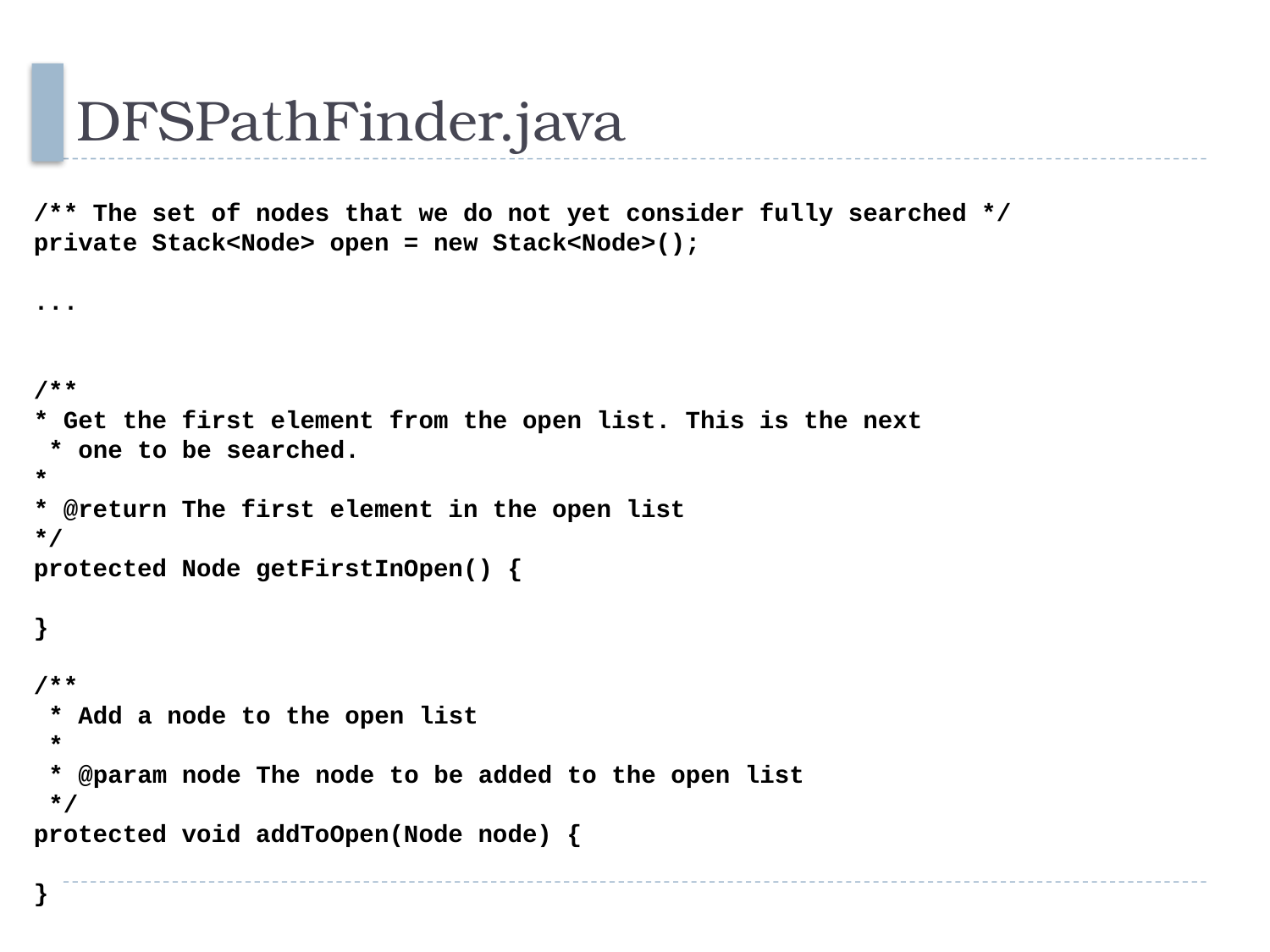

# DFSPathFinder.java
/** The set of nodes that we do not yet consider fully searched */
private Stack<Node> open = new Stack<Node>();

...

/**
* Get the first element from the open list. This is the next
 * one to be searched.
*
* @return The first element in the open list
*/
protected Node getFirstInOpen() {

}

/**
 * Add a node to the open list
 *
 * @param node The node to be added to the open list
 */
protected void addToOpen(Node node) {

}